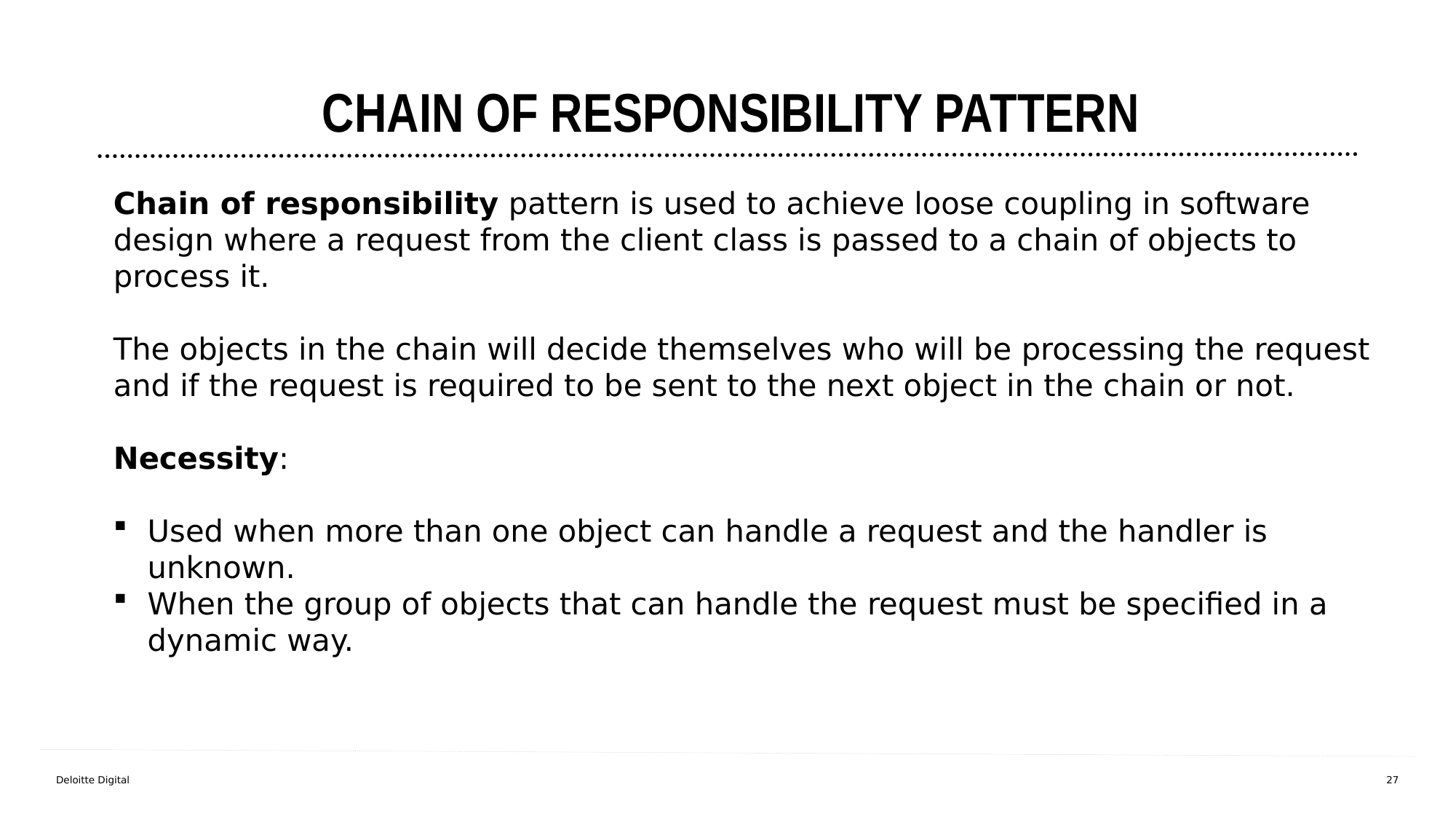

# Chain of responsibility pattern
Chain of responsibility pattern is used to achieve loose coupling in software design where a request from the client class is passed to a chain of objects to process it.

The objects in the chain will decide themselves who will be processing the request and if the request is required to be sent to the next object in the chain or not.

Necessity:

Used when more than one object can handle a request and the handler is unknown.
When the group of objects that can handle the request must be specified in a dynamic way.